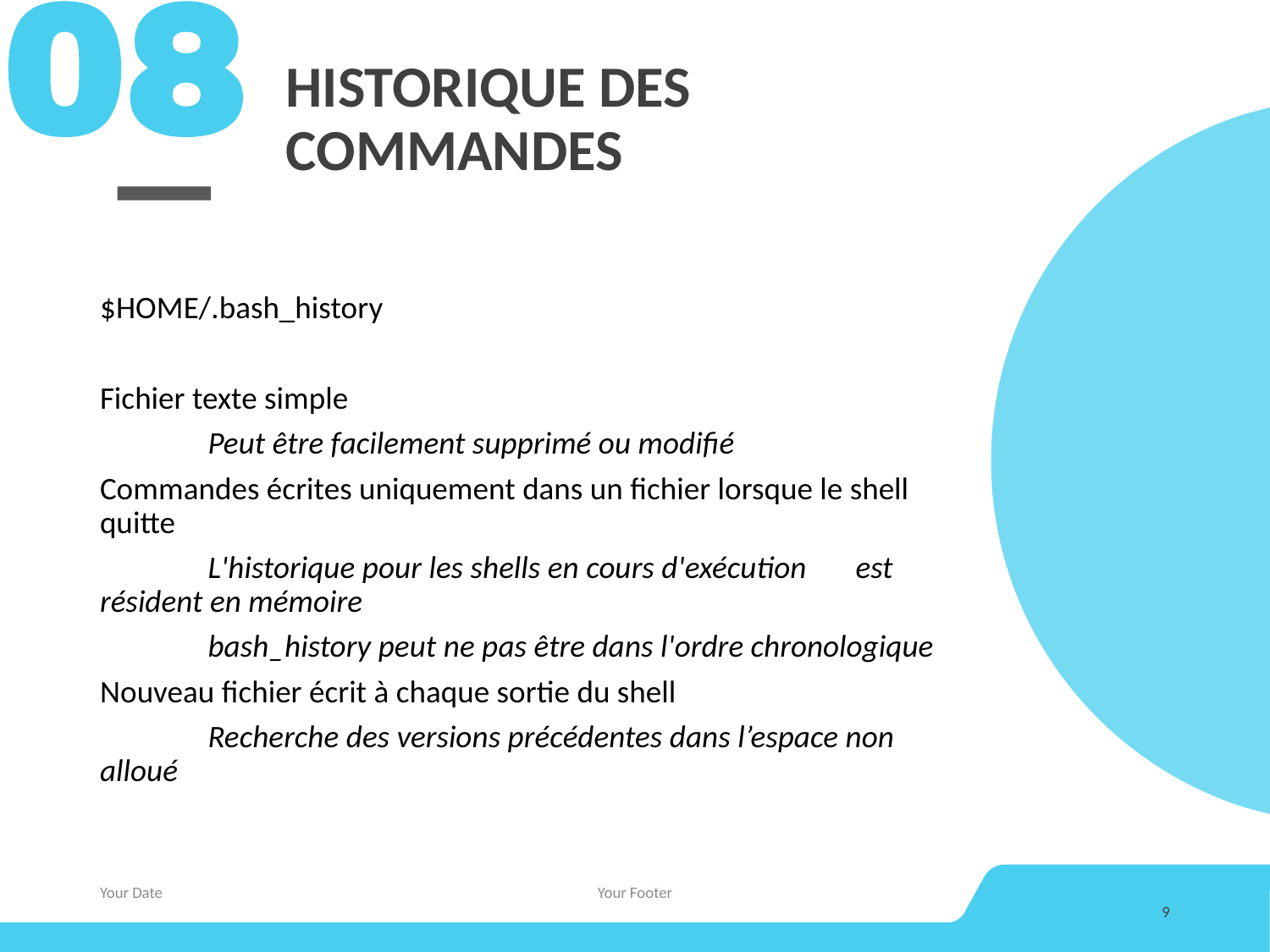

08
# HISTORIQUE DES COMMANDES

$HOME/.bash_history

Fichier texte simple
	Peut être facilement supprimé ou modifié
Commandes écrites uniquement dans un fichier lorsque le shell quitte
	L'historique pour les shells en cours d'exécution 	est 	résident en mémoire
	bash_history peut ne pas être dans l'ordre chronologique
Nouveau fichier écrit à chaque sortie du shell
	Recherche des versions précédentes dans l’espace non 	alloué
Your Date
Your Footer
9